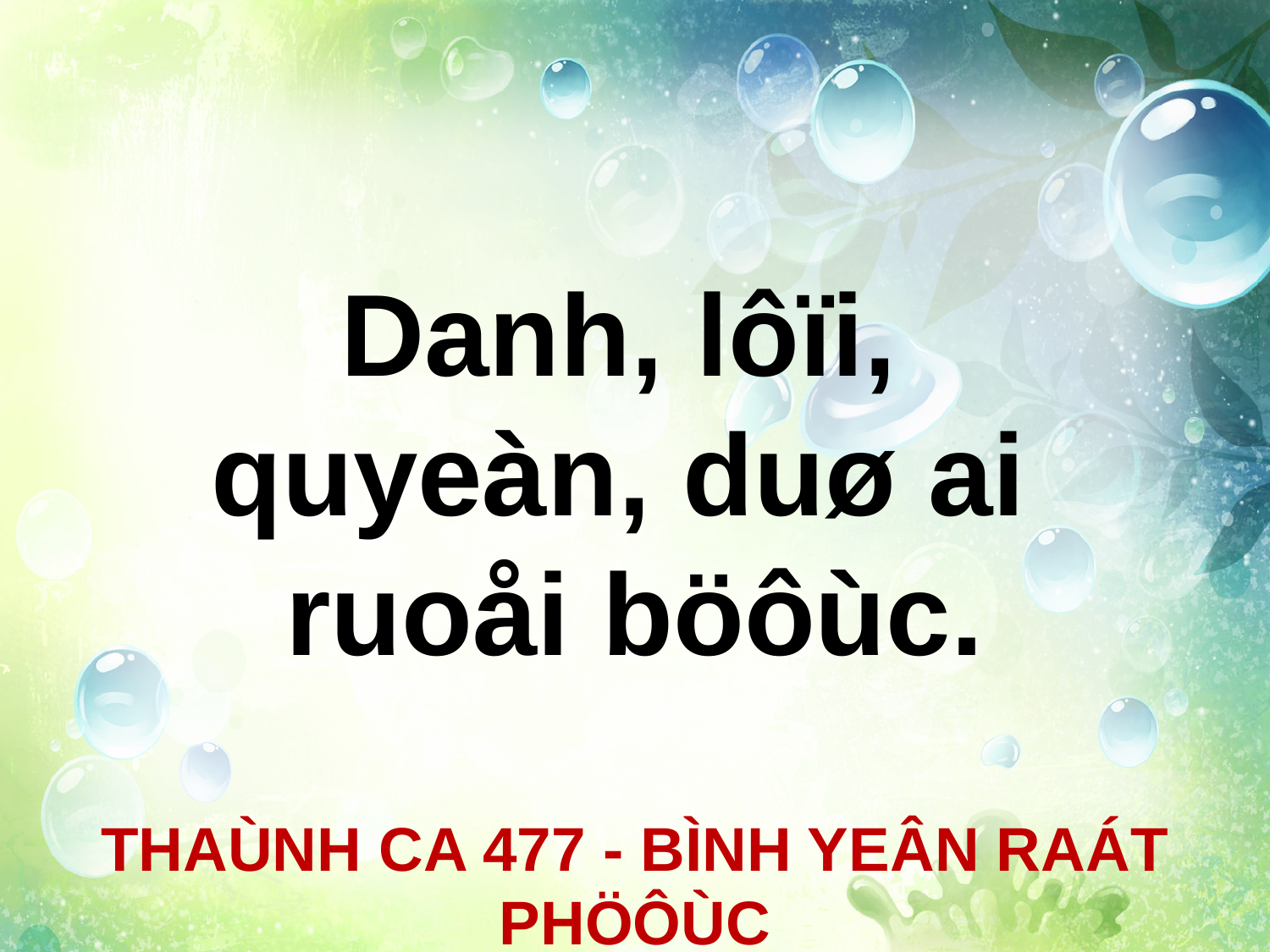

Danh, lôïi,
quyeàn, duø ai
ruoåi böôùc.
THAÙNH CA 477 - BÌNH YEÂN RAÁT PHÖÔÙC